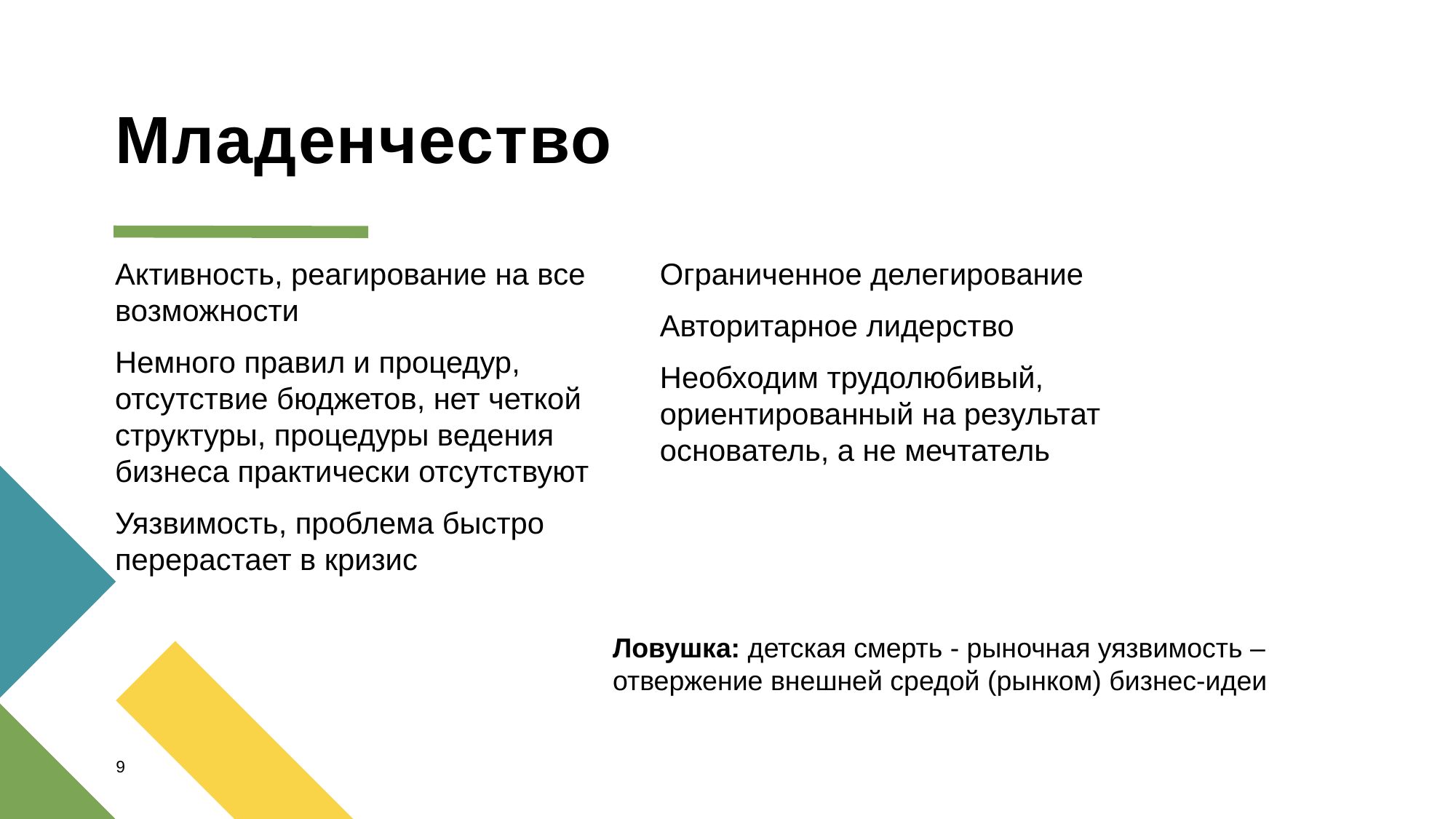

# Младенчество
Активность, реагирование на все возможности
Немного правил и процедур, отсутствие бюджетов, нет четкой структуры, процедуры ведения бизнеса практически отсутствуют
Уязвимость, проблема быстро перерастает в кризис
Ограниченное делегирование
Авторитарное лидерство
Необходим трудолюбивый, ориентированный на результат основатель, а не мечтатель
Ловушка: детская смерть - рыночная уязвимость – отвержение внешней средой (рынком) бизнес-идеи
9